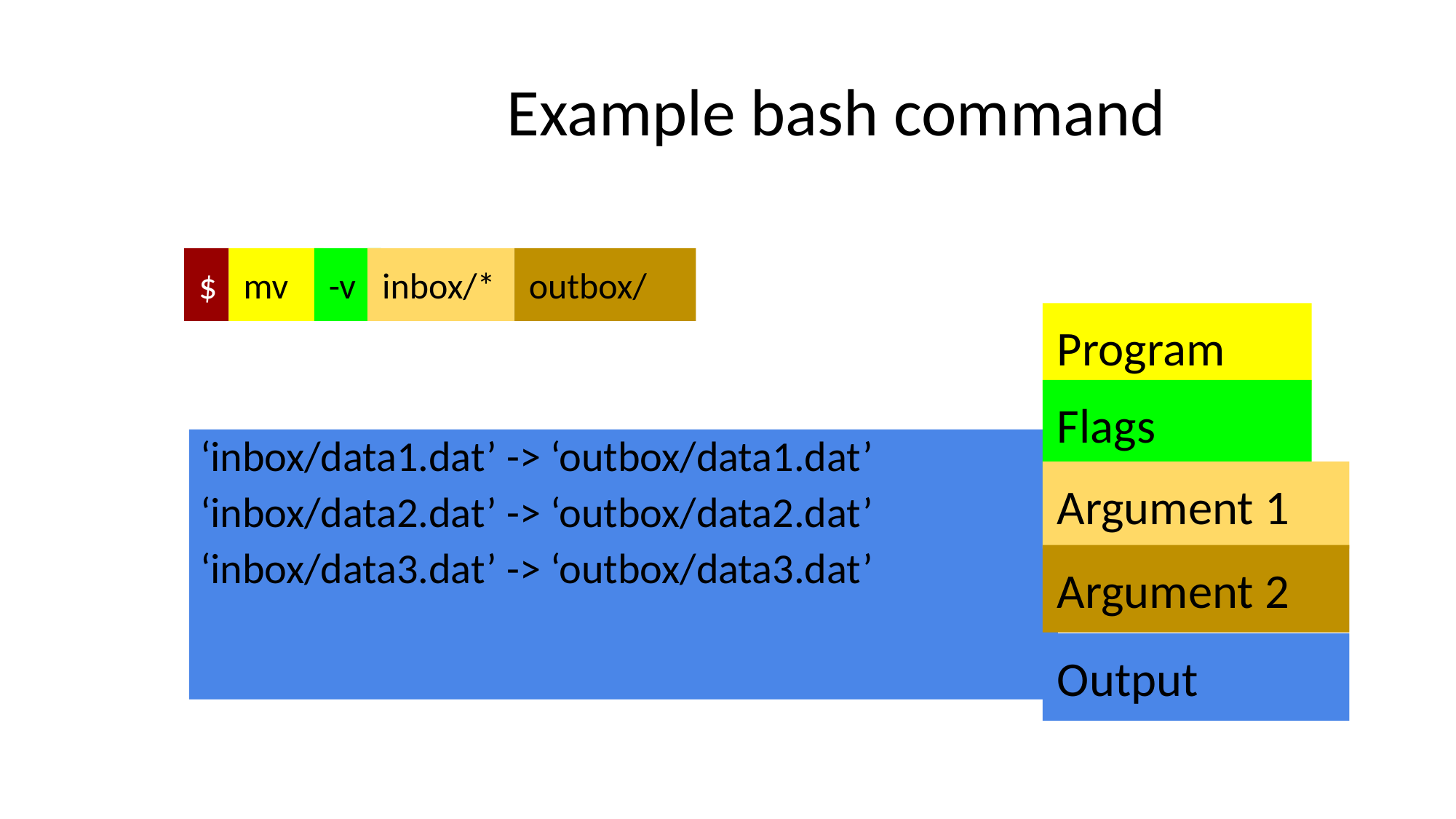

# Example bash command

outbox/
$
mv
-v
inbox/*
Program
Flags
Argument 1
Argument 2
Output
‘inbox/data1.dat’ -> ‘outbox/data1.dat’
‘inbox/data2.dat’ -> ‘outbox/data2.dat’
‘inbox/data3.dat’ -> ‘outbox/data3.dat’